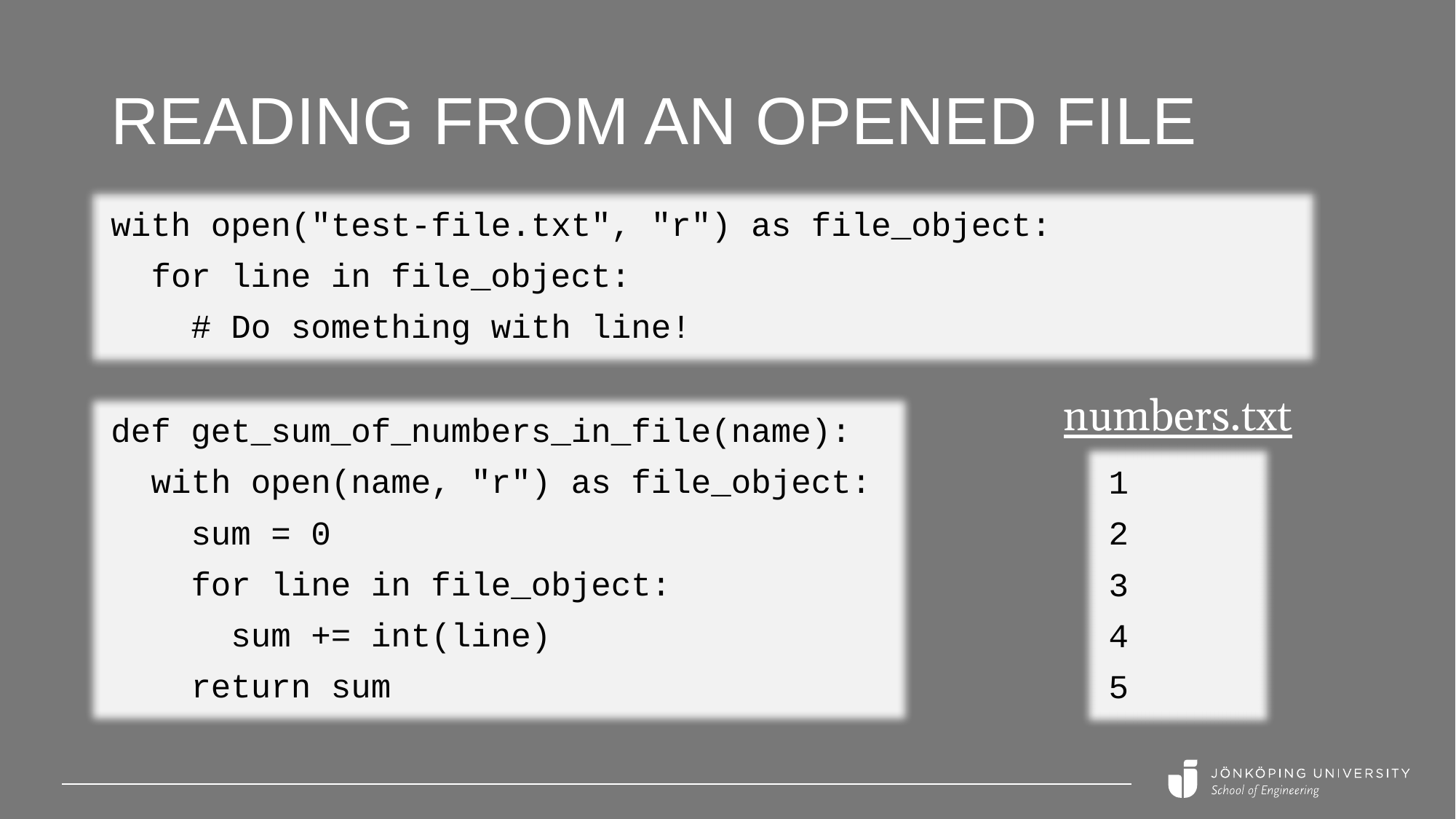

# Reading from an opened file
with open("test-file.txt", "r") as file_object:
  for line in file_object:
    # Do something with line!
numbers.txt
def get_sum_of_numbers_in_file(name):
  with open(name, "r") as file_object:
    sum = 0
    for line in file_object:
      sum += int(line)
    return sum
1
2
3
4
5